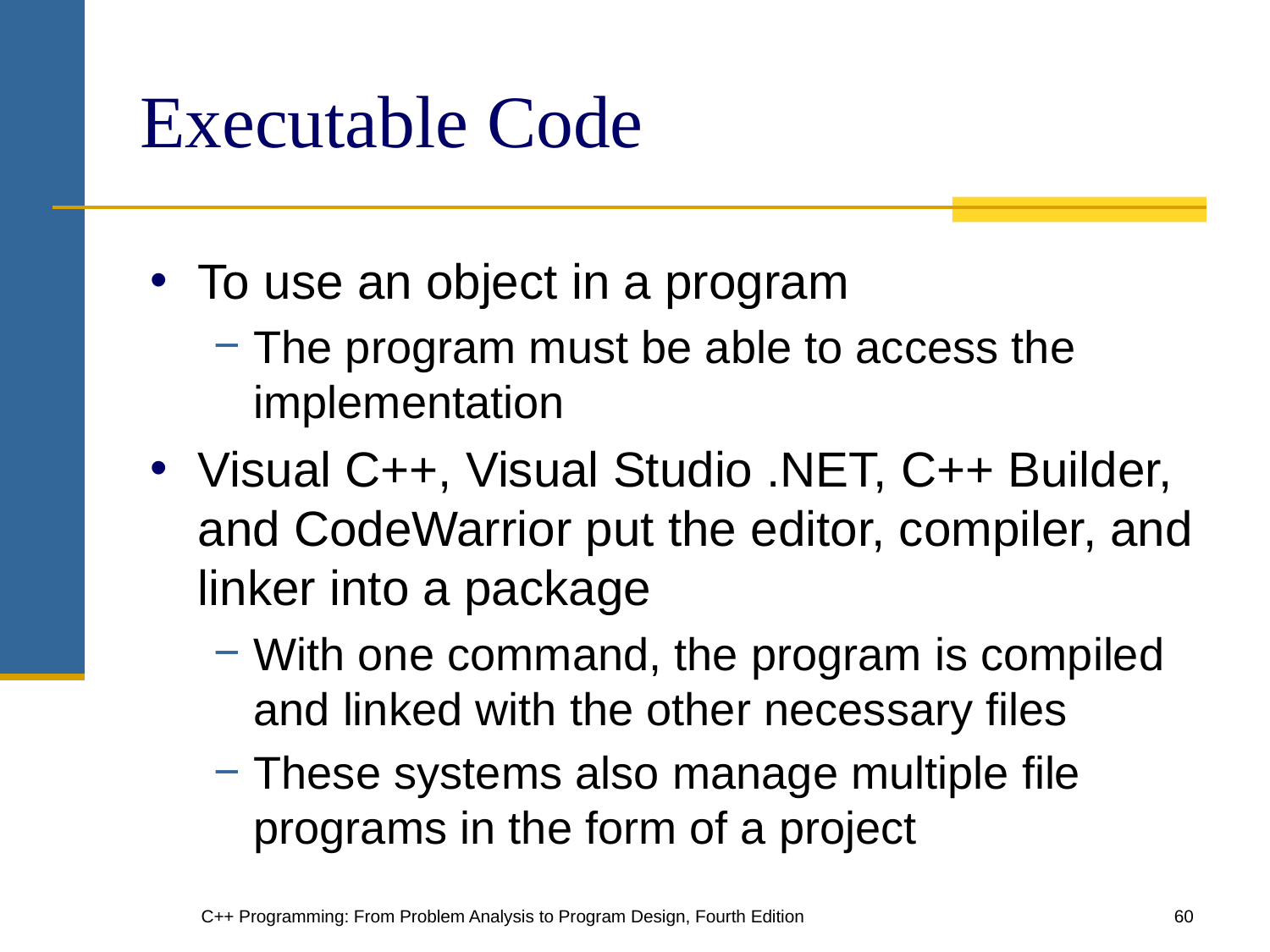

# Executable Code
To use an object in a program
The program must be able to access the implementation
Visual C++, Visual Studio .NET, C++ Builder, and CodeWarrior put the editor, compiler, and linker into a package
With one command, the program is compiled and linked with the other necessary files
These systems also manage multiple file programs in the form of a project
C++ Programming: From Problem Analysis to Program Design, Fourth Edition
60